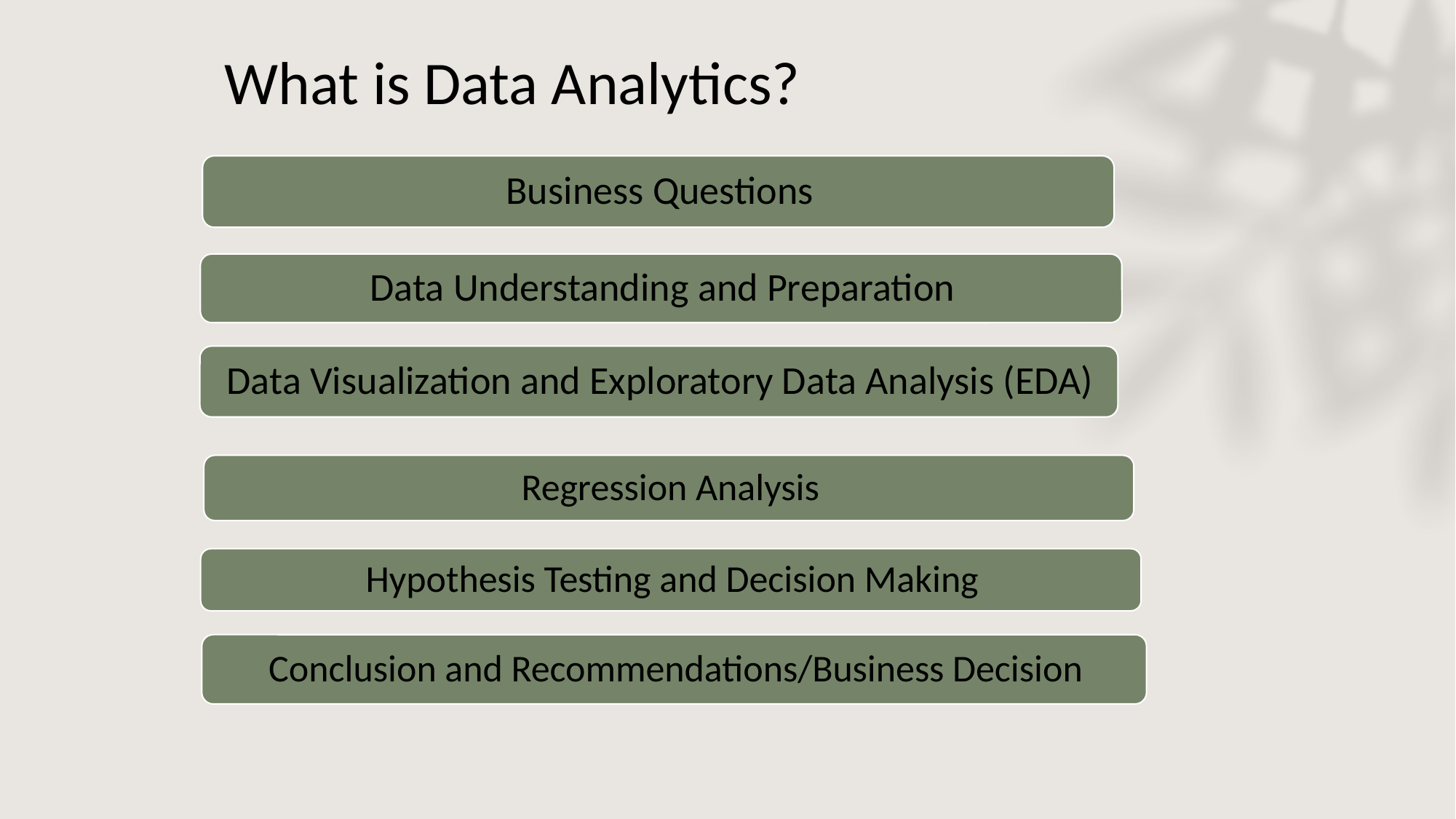

What is Data Analytics?
Business Questions
Data Understanding and Preparation
Data Visualization and Exploratory Data Analysis (EDA)
Regression Analysis
Hypothesis Testing and Decision Making
Conclusion and Recommendations/Business Decision